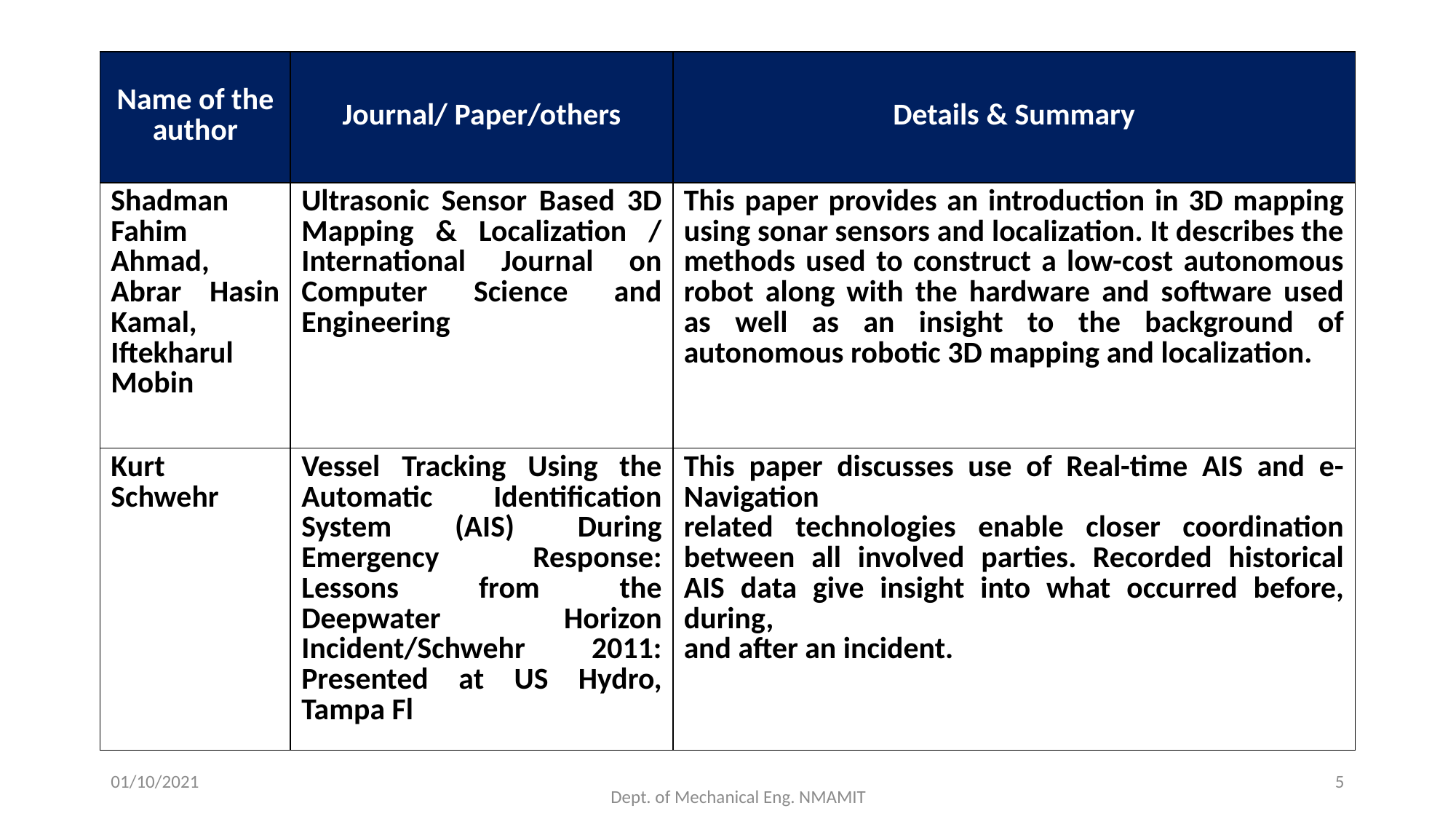

| Name of the author | Journal/ Paper/others | Details & Summary |
| --- | --- | --- |
| Shadman Fahim Ahmad, Abrar Hasin Kamal, Iftekharul Mobin | Ultrasonic Sensor Based 3D Mapping & Localization / International Journal on Computer Science and Engineering | This paper provides an introduction in 3D mapping using sonar sensors and localization. It describes the methods used to construct a low-cost autonomous robot along with the hardware and software used as well as an insight to the background of autonomous robotic 3D mapping and localization. |
| Kurt Schwehr | Vessel Tracking Using the Automatic Identification System (AIS) During Emergency Response: Lessons from the Deepwater Horizon Incident/Schwehr 2011: Presented at US Hydro, Tampa Fl | This paper discusses use of Real-time AIS and e-Navigation related technologies enable closer coordination between all involved parties. Recorded historical AIS data give insight into what occurred before, during, and after an incident. |
01/10/2021
5
Dept. of Mechanical Eng. NMAMIT